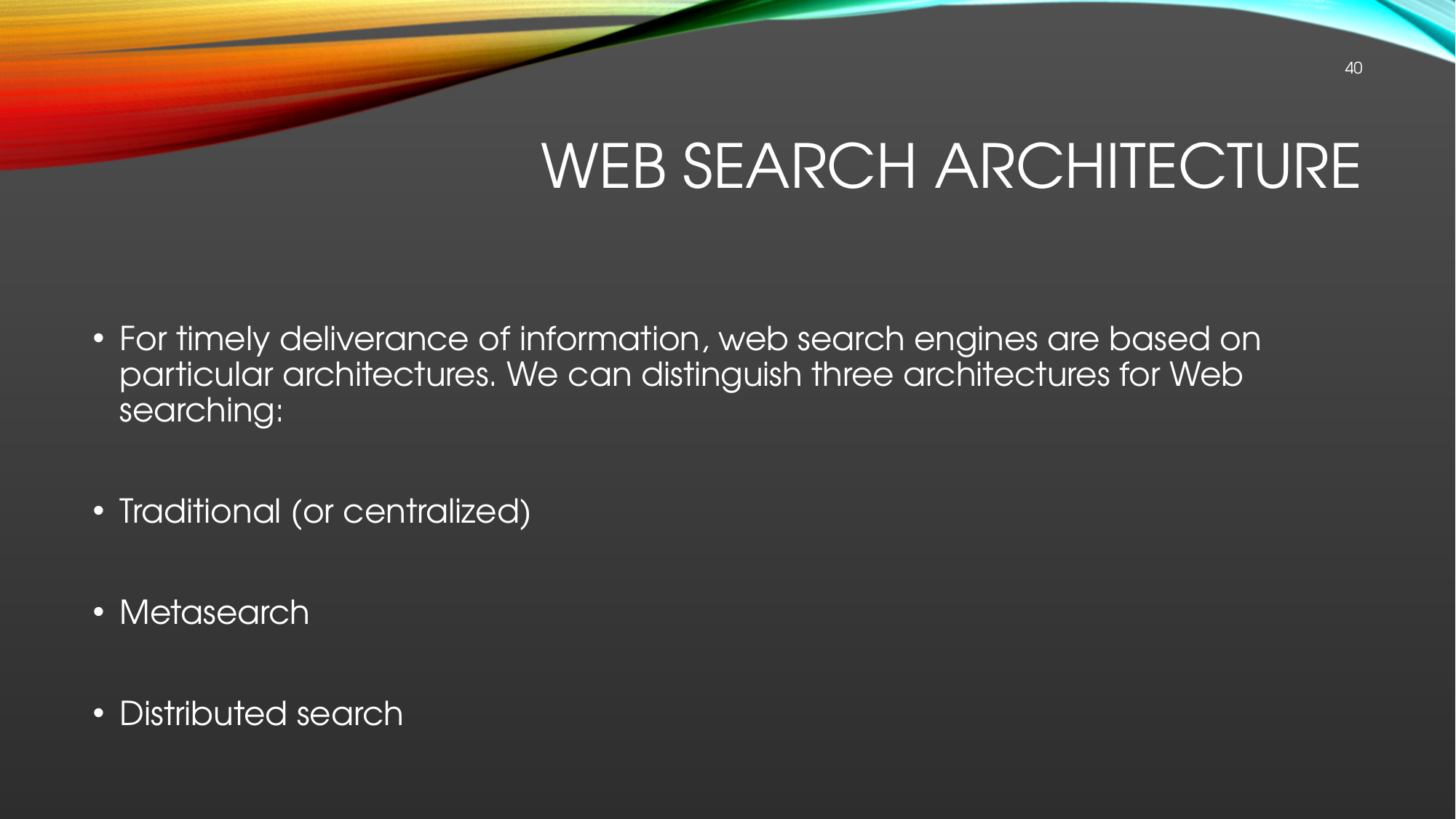

40
# Web Search Architecture

For timely deliverance of information, web search engines are based on particular architectures. We can distinguish three architectures for Web searching:

Traditional (or centralized)

Metasearch

Distributed search